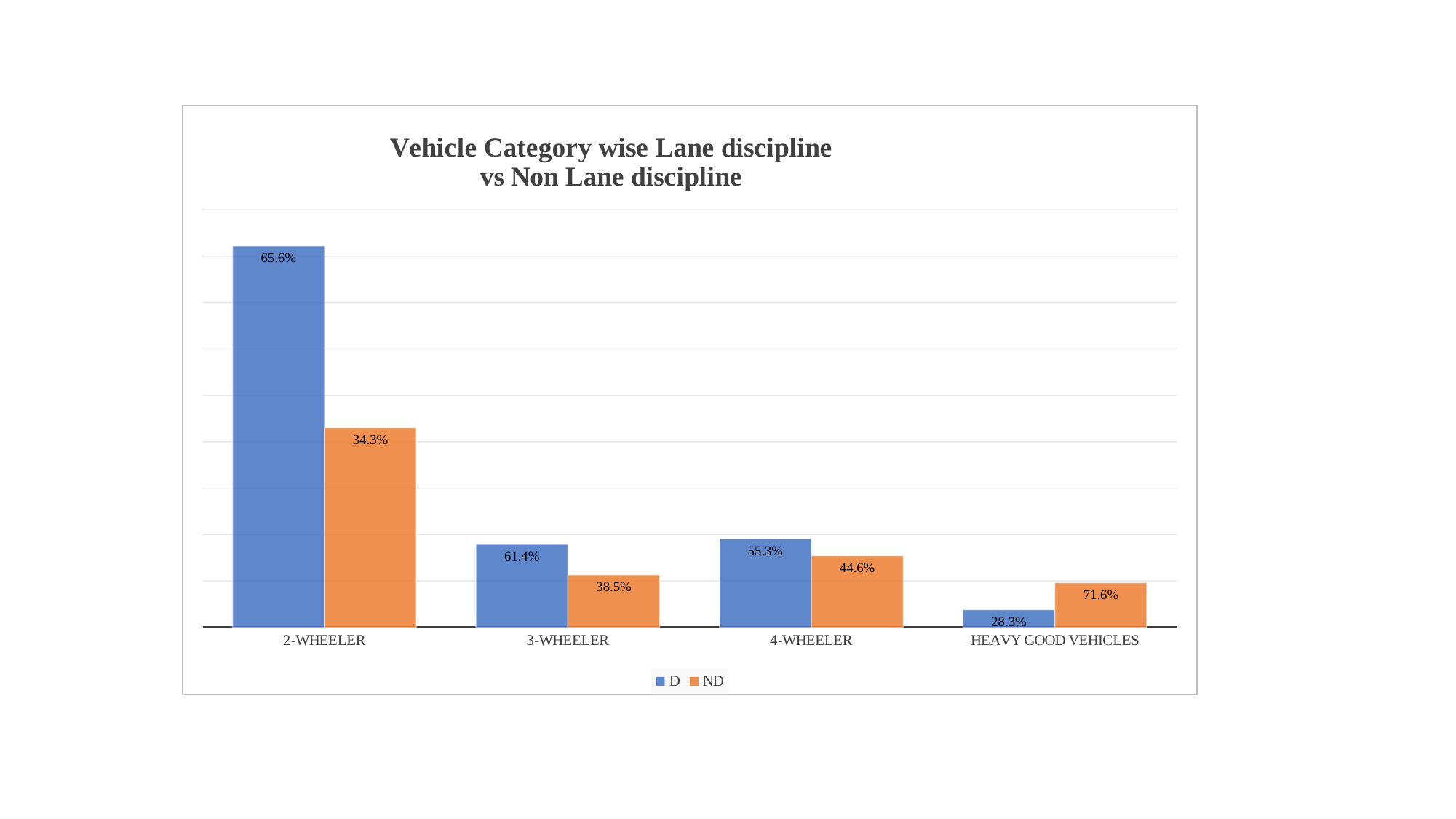

### Chart: Vehicle Category wise Lane discipline
vs Non Lane discipline

| Category | D | ND |
|---|---|---|
| 2-WHEELER | 822.0 | 430.0 |
| 3-WHEELER | 180.0 | 113.0 |
| 4-WHEELER | 191.0 | 154.0 |
| HEAVY GOOD VEHICLES | 38.0 | 96.0 |